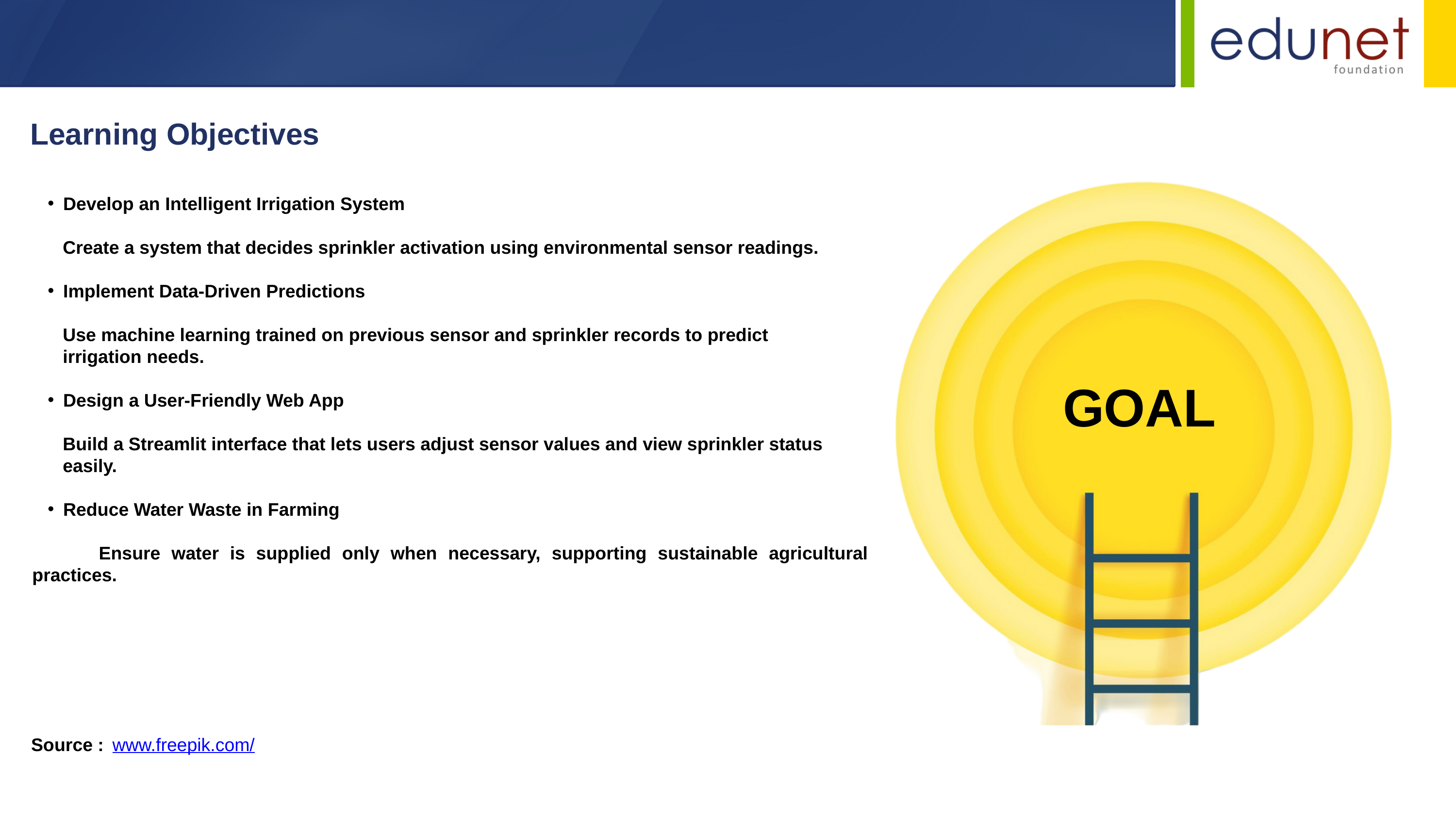

Learning Objectives

Develop an Intelligent Irrigation System

      Create a system that decides sprinkler activation using environmental sensor readings.

Implement Data-Driven Predictions

      Use machine learning trained on previous sensor and sprinkler records to predict
      irrigation needs.

Design a User-Friendly Web App

      Build a Streamlit interface that lets users adjust sensor values and view sprinkler status
      easily.

Reduce Water Waste in Farming

      Ensure water is supplied only when necessary, supporting sustainable agricultural practices.

GOAL

Source :
www.freepik.com/